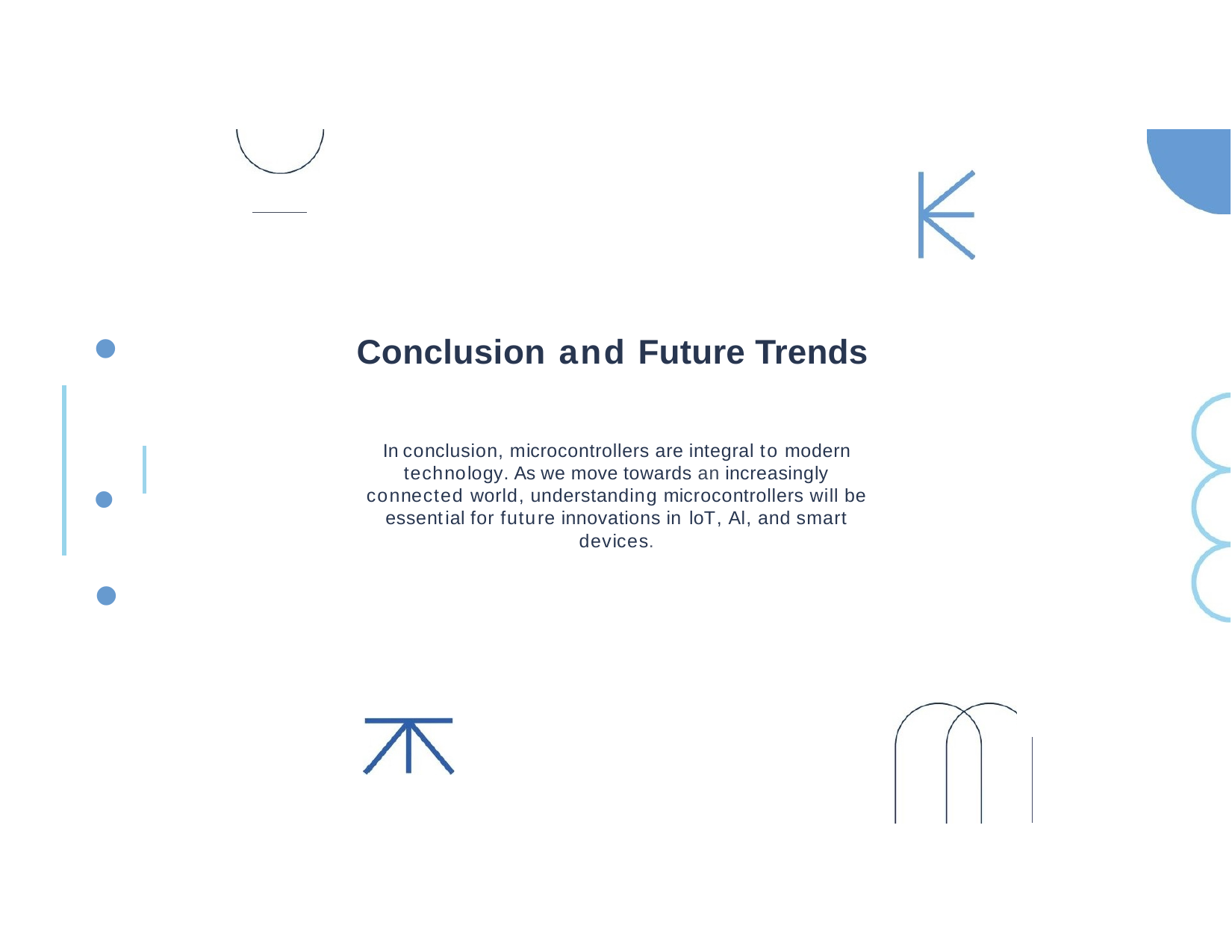

••
•
Conclusion and Future Trends

Inconclusion, microcontrollers are integral to modern technology. As we move towards an increasingly connected world, understanding microcontrollers will be essential for future innovations in loT, Al, and smart devices.